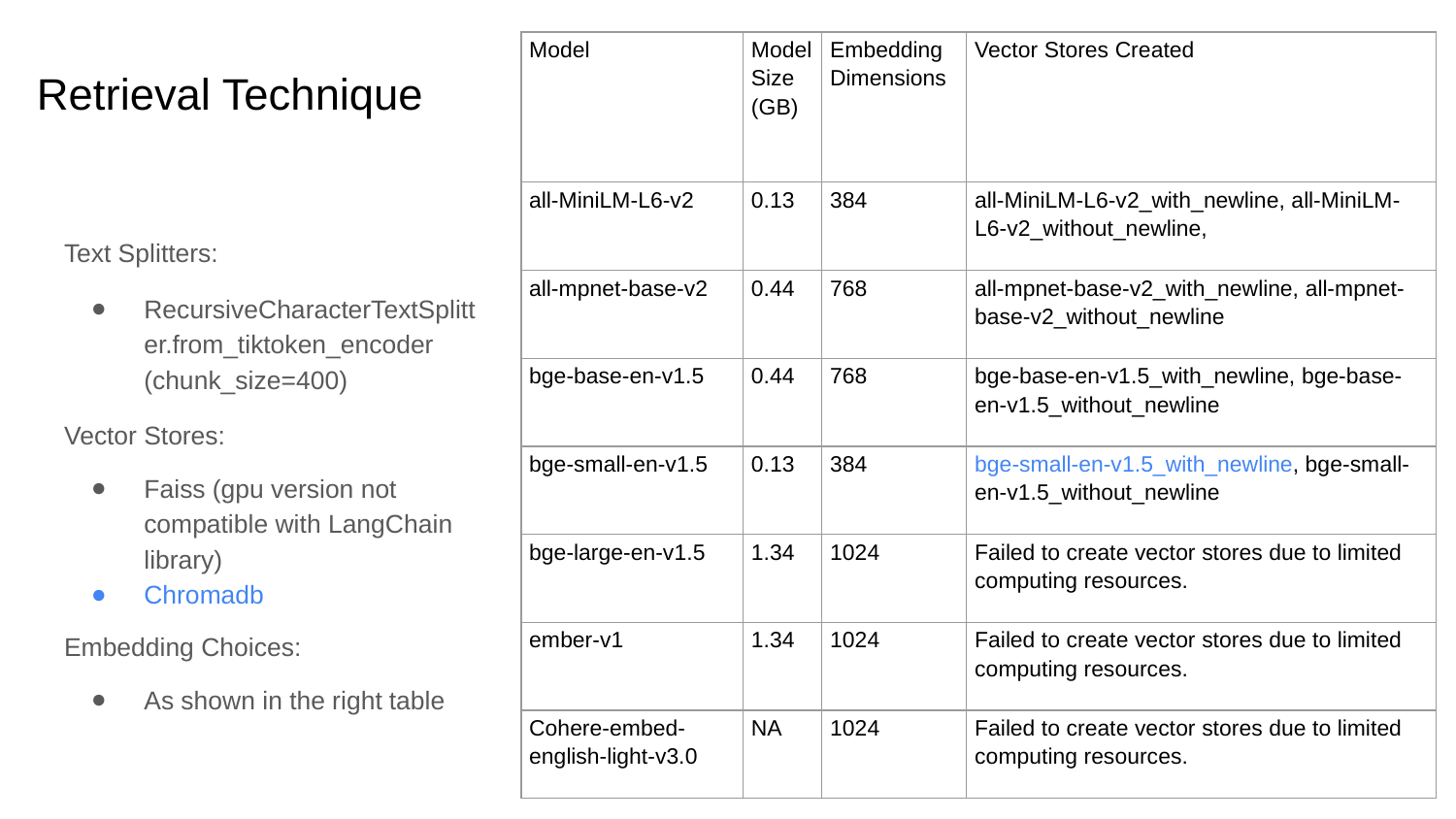

| Model | Model Size (GB) | Embedding Dimensions | Vector Stores Created |
| --- | --- | --- | --- |
| all-MiniLM-L6-v2 | 0.13 | 384 | all-MiniLM-L6-v2\_with\_newline, all-MiniLM-L6-v2\_without\_newline, |
| all-mpnet-base-v2 | 0.44 | 768 | all-mpnet-base-v2\_with\_newline, all-mpnet-base-v2\_without\_newline |
| bge-base-en-v1.5 | 0.44 | 768 | bge-base-en-v1.5\_with\_newline, bge-base-en-v1.5\_without\_newline |
| bge-small-en-v1.5 | 0.13 | 384 | bge-small-en-v1.5\_with\_newline, bge-small-en-v1.5\_without\_newline |
| bge-large-en-v1.5 | 1.34 | 1024 | Failed to create vector stores due to limited computing resources. |
| ember-v1 | 1.34 | 1024 | Failed to create vector stores due to limited computing resources. |
| Cohere-embed-english-light-v3.0 | NA | 1024 | Failed to create vector stores due to limited computing resources. |
# Retrieval Technique
Text Splitters:
RecursiveCharacterTextSplitter.from_tiktoken_encoder (chunk_size=400)
Vector Stores:
Faiss (gpu version not compatible with LangChain library)
Chromadb
Embedding Choices:
As shown in the right table